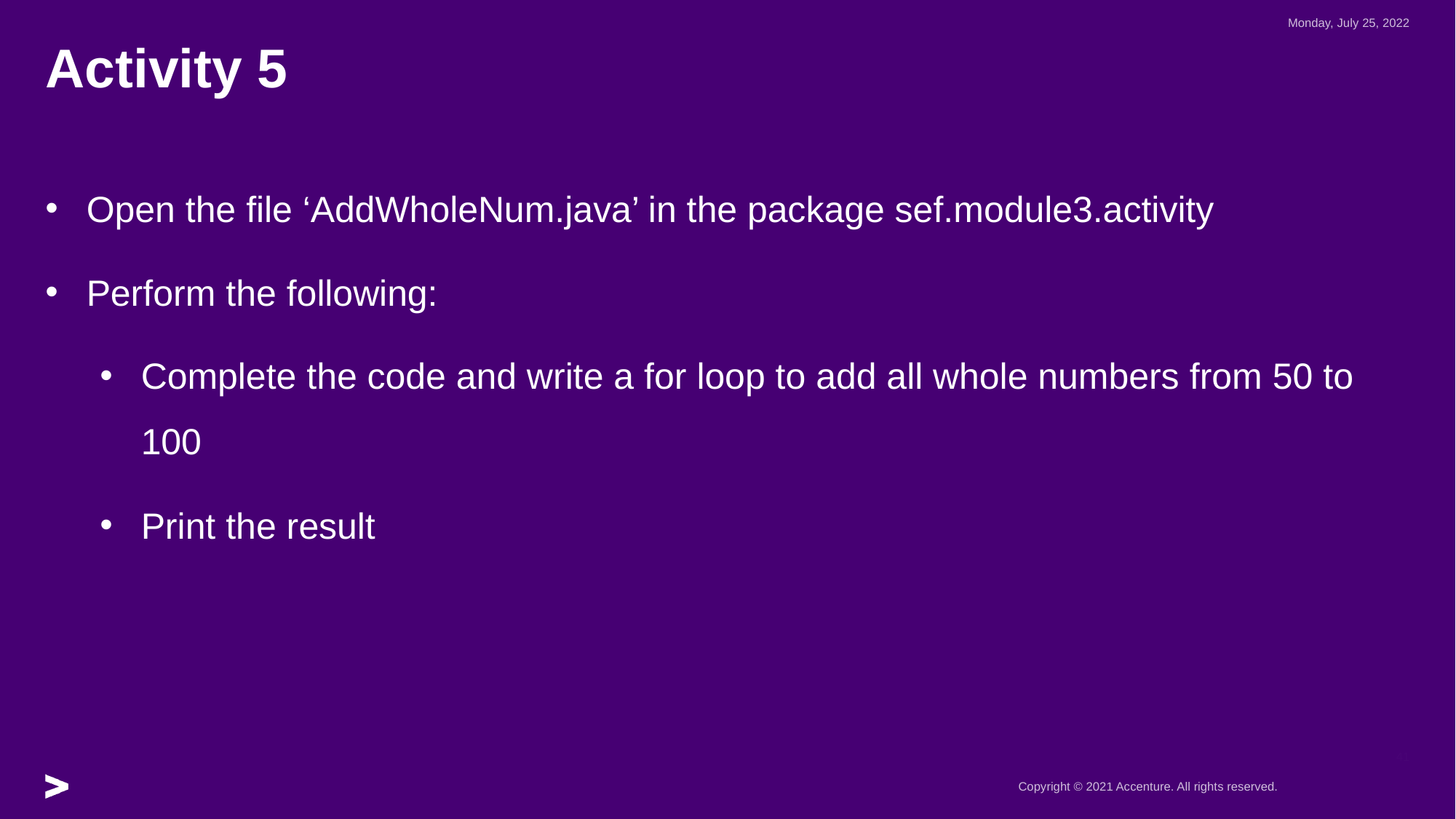

Monday, July 25, 2022
# Activity 5
Open the file ‘AddWholeNum.java’ in the package sef.module3.activity
Perform the following:
Complete the code and write a for loop to add all whole numbers from 50 to 100
Print the result

41